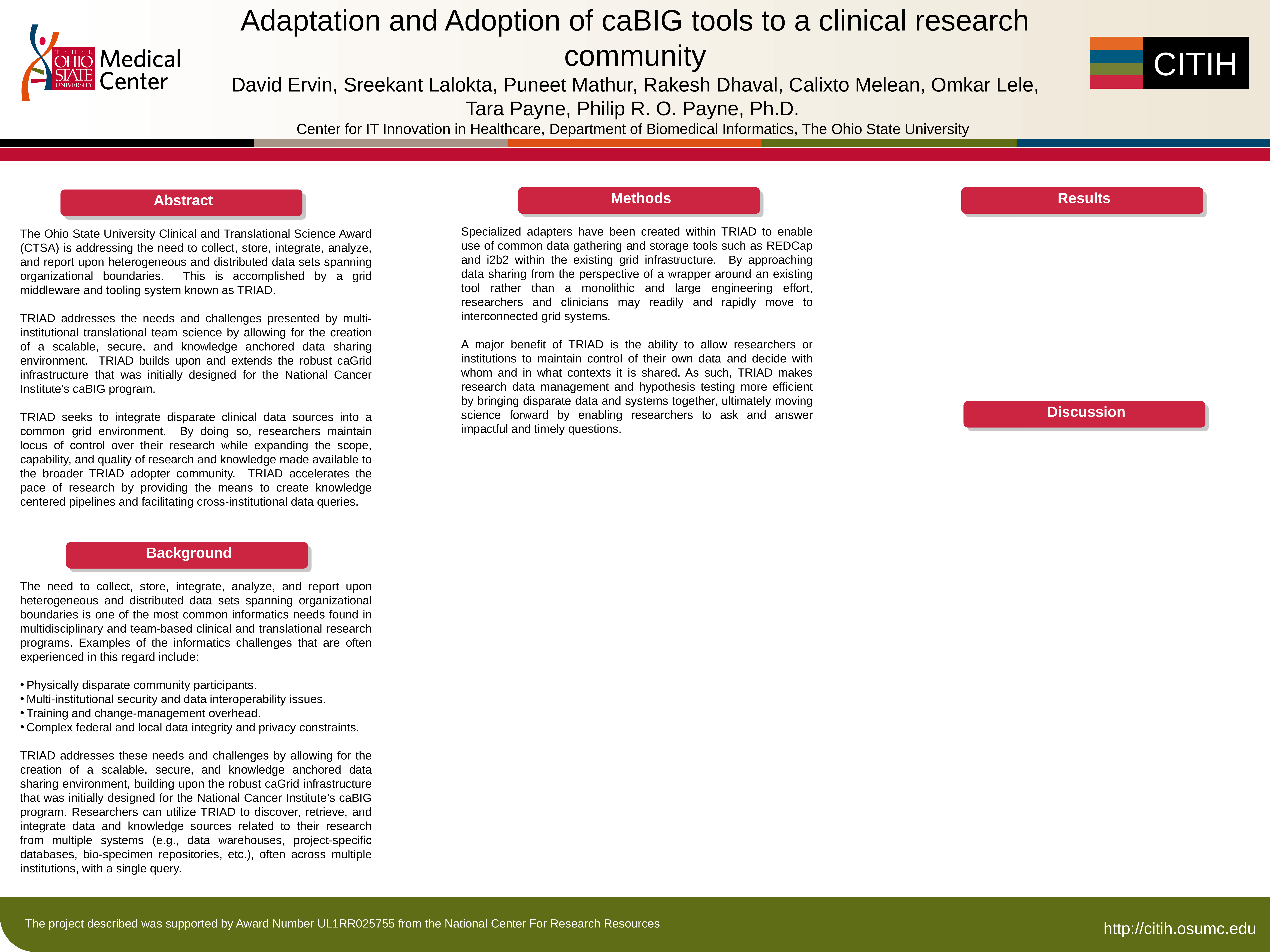

Adaptation and Adoption of caBIG tools to a clinical research community
David Ervin, Sreekant Lalokta, Puneet Mathur, Rakesh Dhaval, Calixto Melean, Omkar Lele, Tara Payne, Philip R. O. Payne, Ph.D.
Center for IT Innovation in Healthcare, Department of Biomedical Informatics, The Ohio State University

Methods

Results

Abstract
Specialized adapters have been created within TRIAD to enable use of common data gathering and storage tools such as REDCap and i2b2 within the existing grid infrastructure.  By approaching data sharing from the perspective of a wrapper around an existing tool rather than a monolithic and large engineering effort, researchers and clinicians may readily and rapidly move to interconnected grid systems.

A major benefit of TRIAD is the ability to allow researchers or institutions to maintain control of their own data and decide with whom and in what contexts it is shared. As such, TRIAD makes research data management and hypothesis testing more efficient by bringing disparate data and systems together, ultimately moving science forward by enabling researchers to ask and answer impactful and timely questions.
The Ohio State University Clinical and Translational Science Award (CTSA) is addressing the need to collect, store, integrate, analyze, and report upon heterogeneous and distributed data sets spanning organizational boundaries.  This is accomplished by a grid middleware and tooling system known as TRIAD.

TRIAD addresses the needs and challenges presented by multi-institutional translational team science by allowing for the creation of a scalable, secure, and knowledge anchored data sharing environment.  TRIAD builds upon and extends the robust caGrid infrastructure that was initially designed for the National Cancer Institute’s caBIG program.

TRIAD seeks to integrate disparate clinical data sources into a common grid environment.  By doing so, researchers maintain locus of control over their research while expanding the scope, capability, and quality of research and knowledge made available to the broader TRIAD adopter community.  TRIAD accelerates the pace of research by providing the means to create knowledge centered pipelines and facilitating cross-institutional data queries.

Discussion

Background
The need to collect, store, integrate, analyze, and report upon heterogeneous and distributed data sets spanning organizational boundaries is one of the most common informatics needs found in multidisciplinary and team-based clinical and translational research programs. Examples of the informatics challenges that are often experienced in this regard include:

Physically disparate community participants.
Multi-institutional security and data interoperability issues.
Training and change-management overhead.
Complex federal and local data integrity and privacy constraints.

TRIAD addresses these needs and challenges by allowing for the creation of a scalable, secure, and knowledge anchored data sharing environment, building upon the robust caGrid infrastructure that was initially designed for the National Cancer Institute’s caBIG program. Researchers can utilize TRIAD to discover, retrieve, and integrate data and knowledge sources related to their research from multiple systems (e.g., data warehouses, project-specific databases, bio-specimen repositories, etc.), often across multiple institutions, with a single query.

The project described was supported by Award Number UL1RR025755 from the National Center For Research Resources